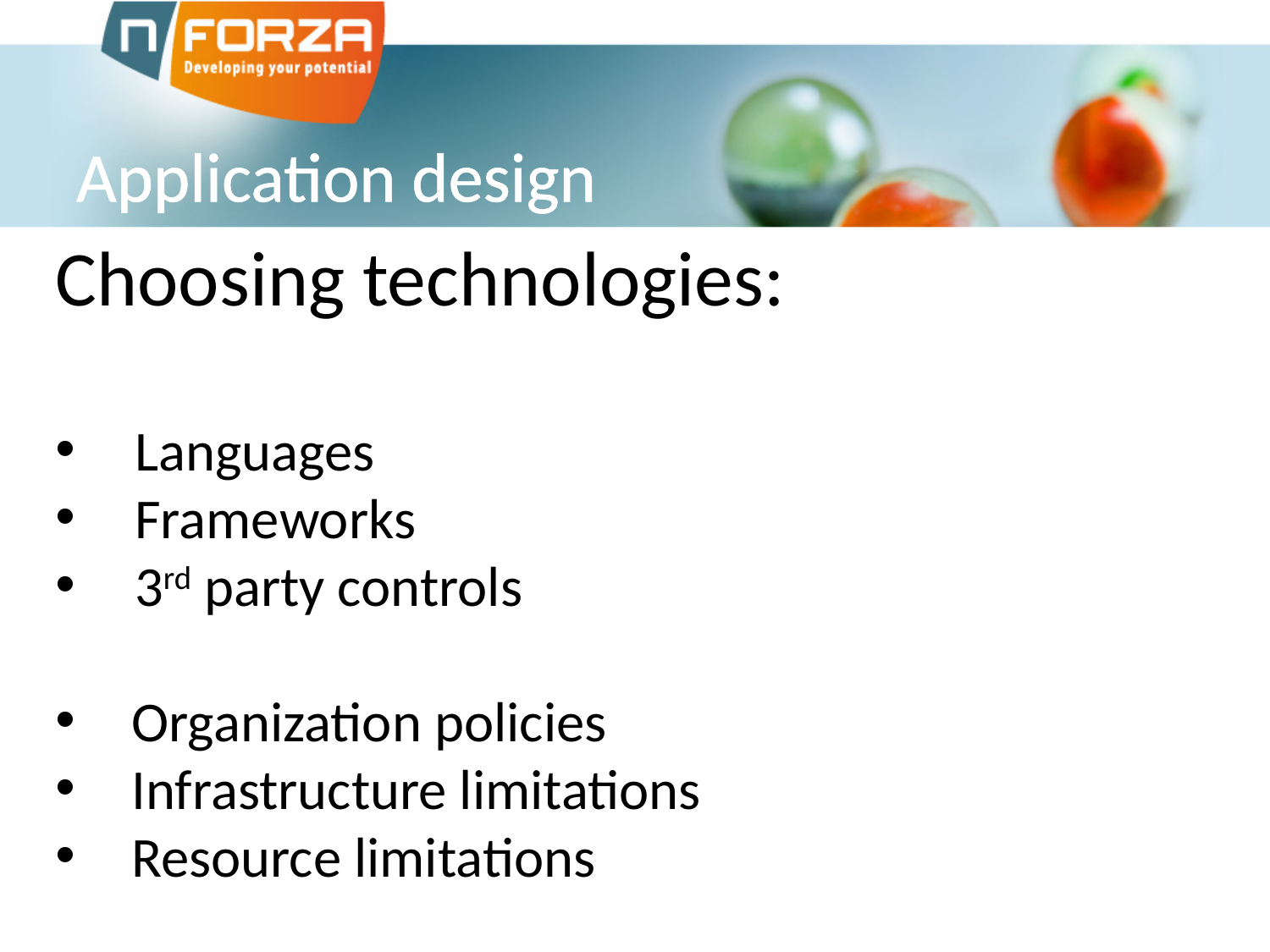

# Application design
Choosing technologies:
Languages
Frameworks
3rd party controls

 Organization policies
 Infrastructure limitations
 Resource limitations